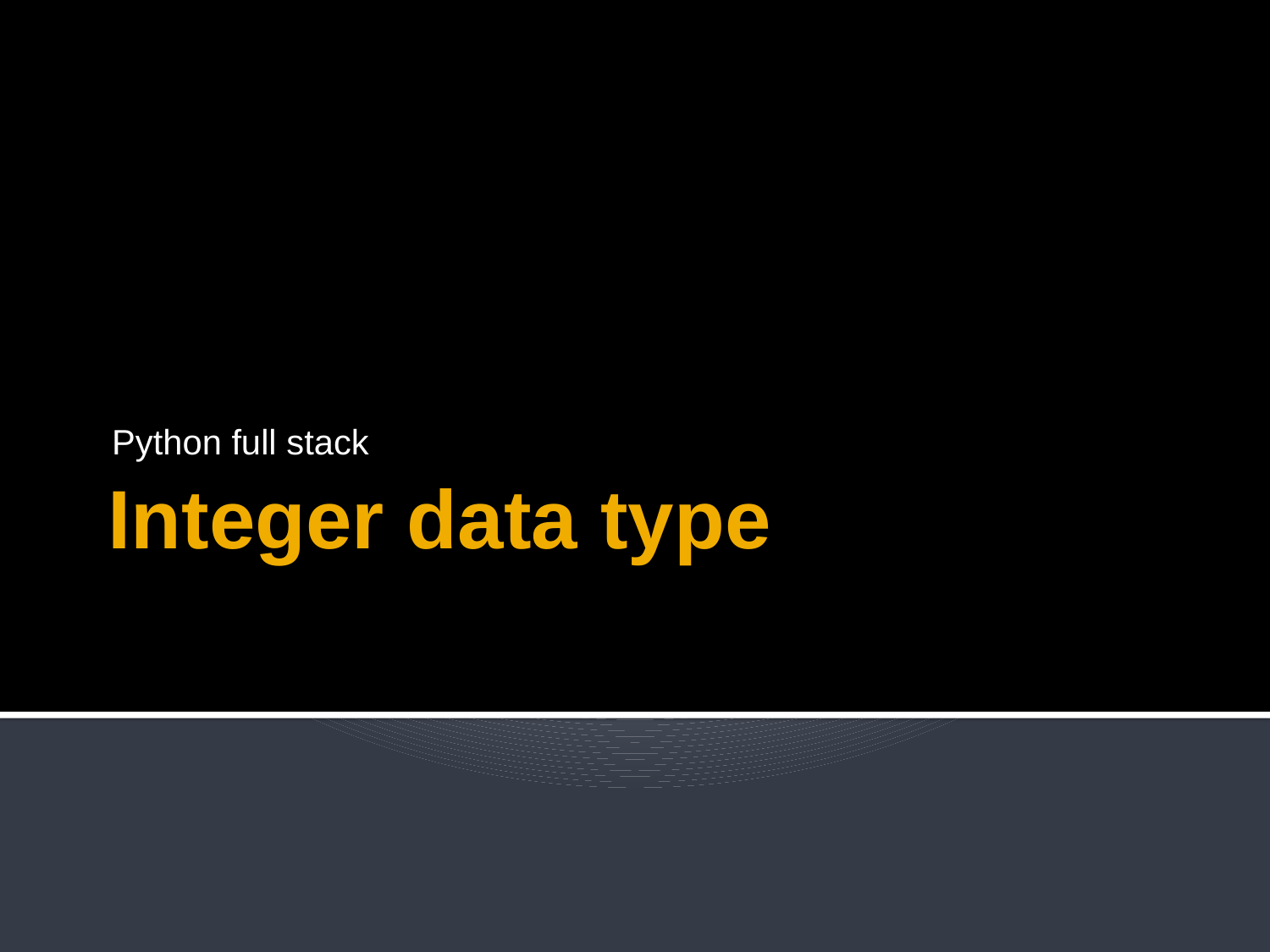

Python full stack
# Integer data type